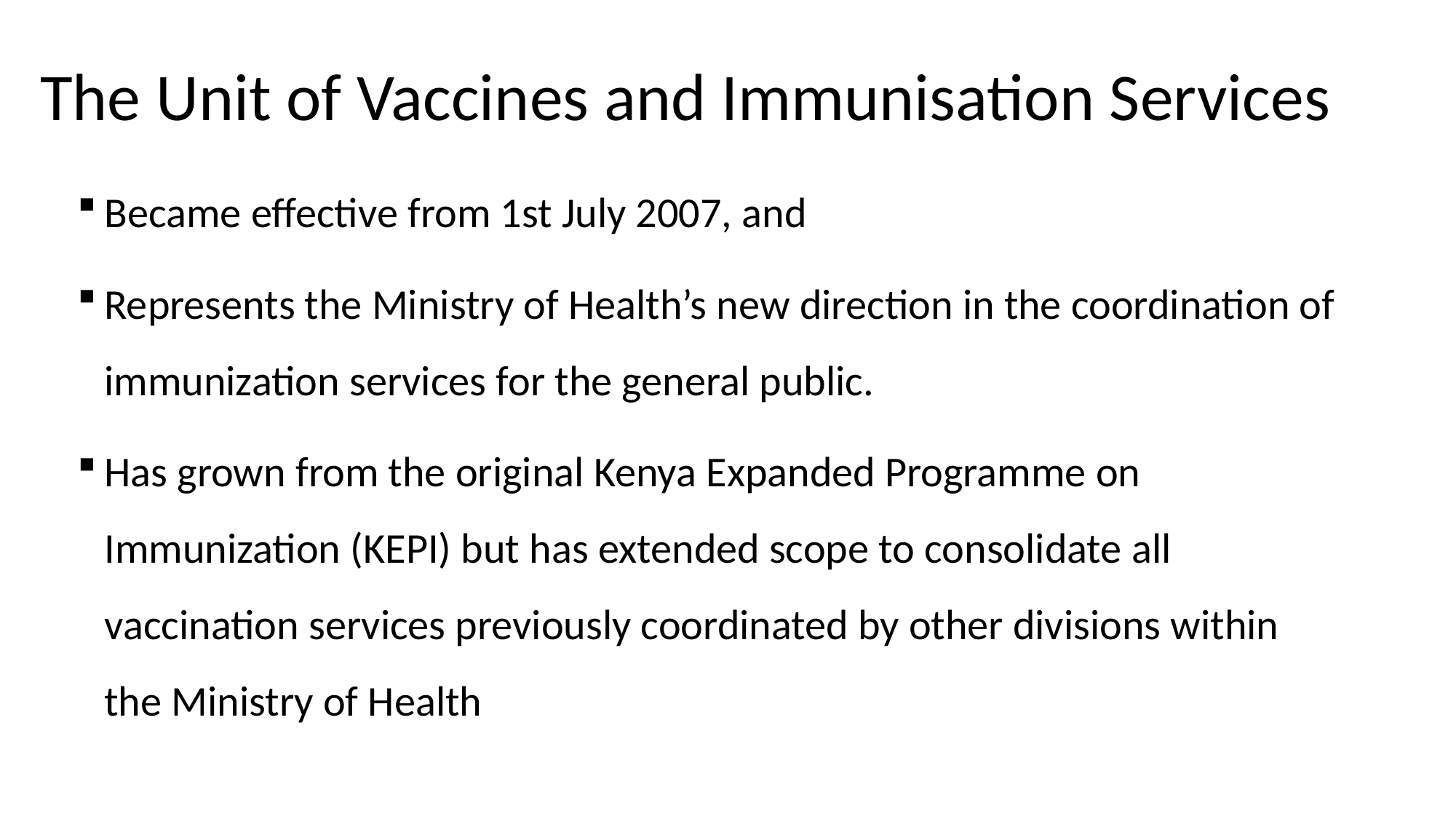

# The Unit of Vaccines and Immunisation Services
Became effective from 1st July 2007, and
Represents the Ministry of Health’s new direction in the coordination of immunization services for the general public.
Has grown from the original Kenya Expanded Programme on Immunization (KEPI) but has extended scope to consolidate all vaccination services previously coordinated by other divisions within the Ministry of Health